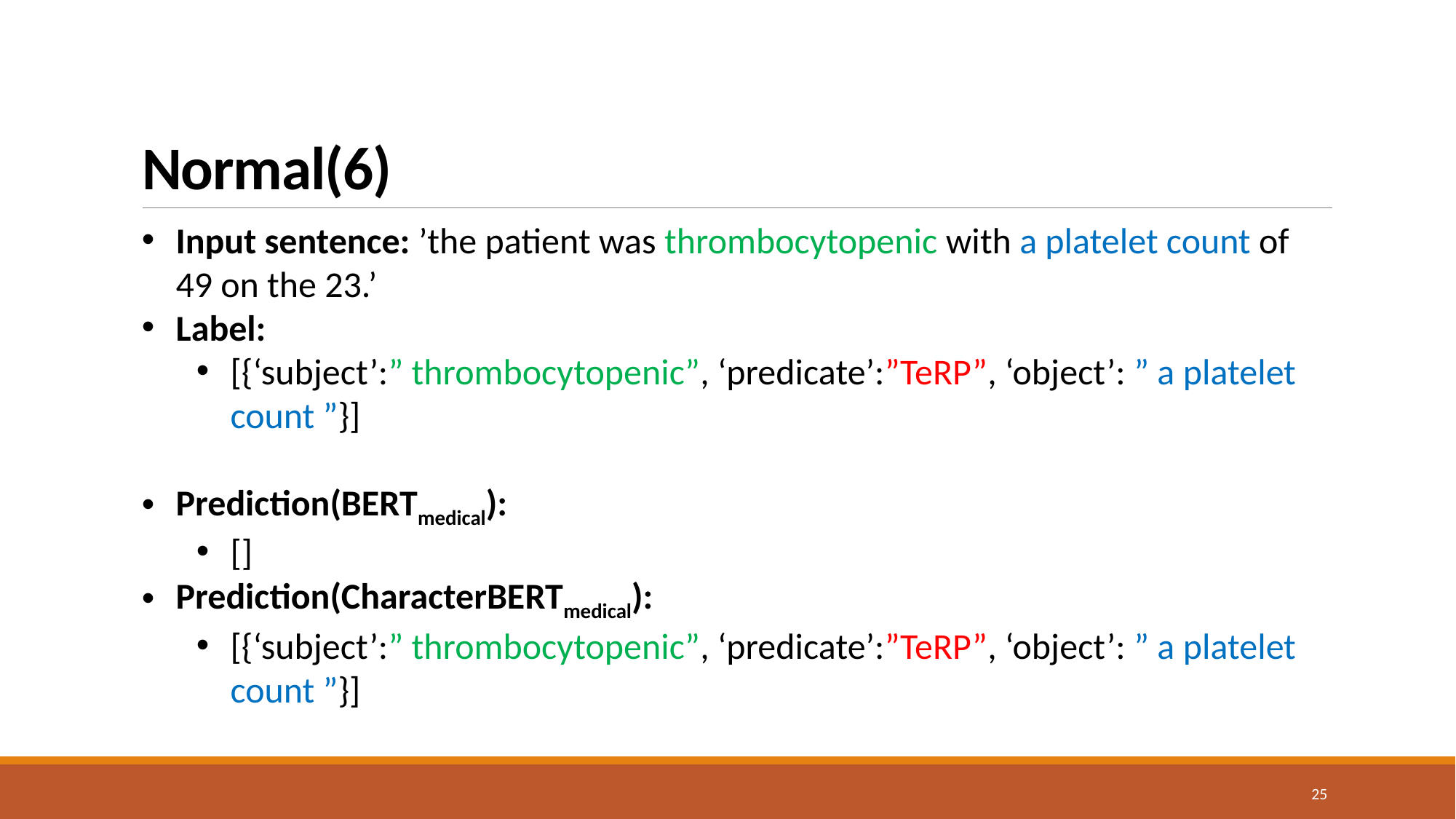

# Normal(6)
Input sentence: ’the patient was thrombocytopenic with a platelet count of 49 on the 23.’
Label:
[{‘subject’:” thrombocytopenic”, ‘predicate’:”TeRP”, ‘object’: ” a platelet count ”}]

Prediction(BERTmedical):
[]
Prediction(CharacterBERTmedical):
[{‘subject’:” thrombocytopenic”, ‘predicate’:”TeRP”, ‘object’: ” a platelet count ”}]

25